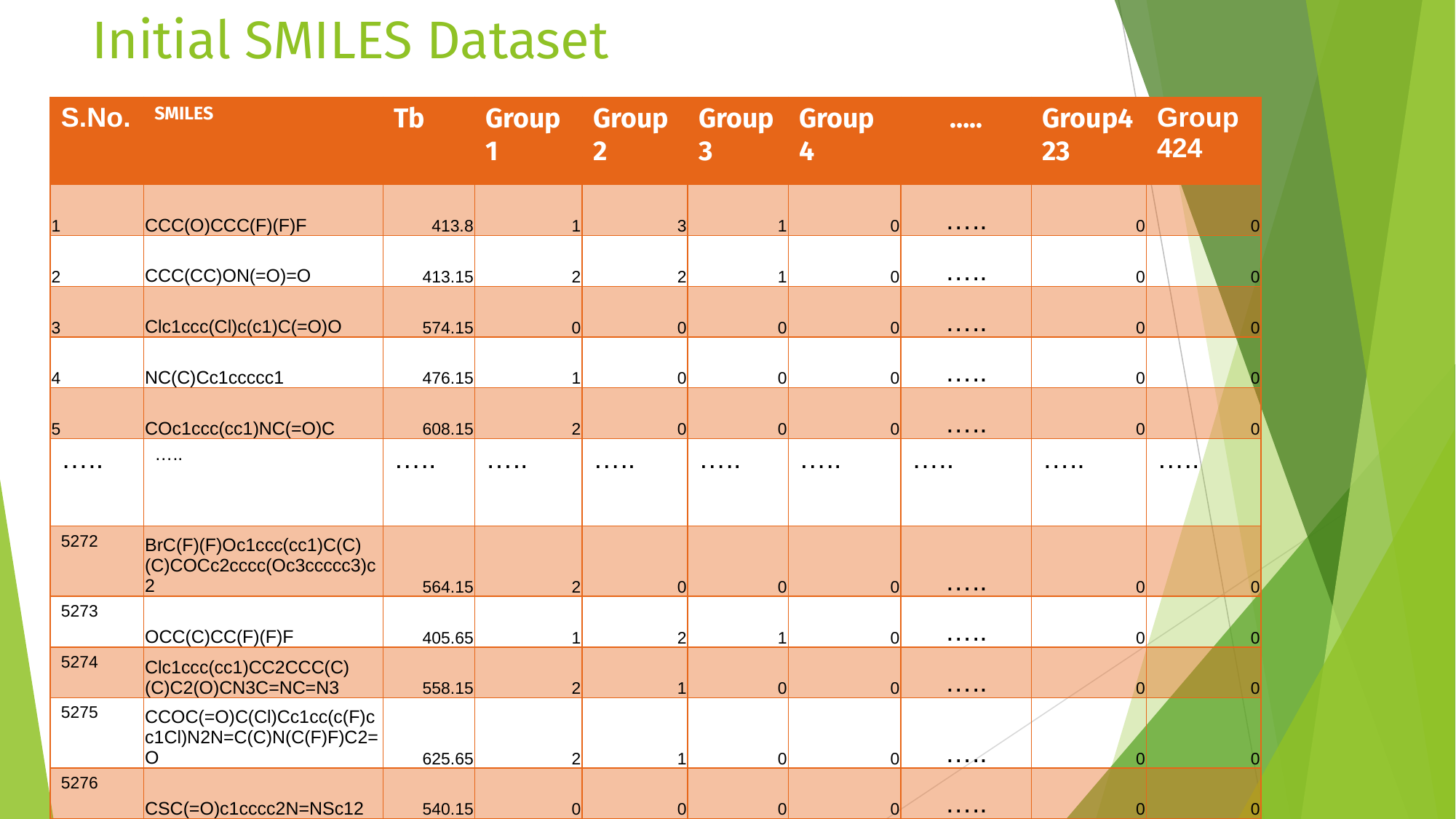

# Initial SMILES Dataset
| S.No. | SMILES | Tb | Group1 | Group2 | Group3 | Group4 | ….. | Group423 | Group424 |
| --- | --- | --- | --- | --- | --- | --- | --- | --- | --- |
| 1 | CCC(O)CCC(F)(F)F | 413.8 | 1 | 3 | 1 | 0 | ….. | 0 | 0 |
| 2 | CCC(CC)ON(=O)=O | 413.15 | 2 | 2 | 1 | 0 | ….. | 0 | 0 |
| 3 | Clc1ccc(Cl)c(c1)C(=O)O | 574.15 | 0 | 0 | 0 | 0 | ….. | 0 | 0 |
| 4 | NC(C)Cc1ccccc1 | 476.15 | 1 | 0 | 0 | 0 | ….. | 0 | 0 |
| 5 | COc1ccc(cc1)NC(=O)C | 608.15 | 2 | 0 | 0 | 0 | ….. | 0 | 0 |
| ….. | ….. | ….. | ….. | ….. | ….. | ….. | ….. | ….. | ….. |
| 5272 | BrC(F)(F)Oc1ccc(cc1)C(C)(C)COCc2cccc(Oc3ccccc3)c2 | 564.15 | 2 | 0 | 0 | 0 | ….. | 0 | 0 |
| 5273 | OCC(C)CC(F)(F)F | 405.65 | 1 | 2 | 1 | 0 | ….. | 0 | 0 |
| 5274 | Clc1ccc(cc1)CC2CCC(C)(C)C2(O)CN3C=NC=N3 | 558.15 | 2 | 1 | 0 | 0 | ….. | 0 | 0 |
| 5275 | CCOC(=O)C(Cl)Cc1cc(c(F)cc1Cl)N2N=C(C)N(C(F)F)C2=O | 625.65 | 2 | 1 | 0 | 0 | ….. | 0 | 0 |
| 5276 | CSC(=O)c1cccc2N=NSc12 | 540.15 | 0 | 0 | 0 | 0 | ….. | 0 | 0 |